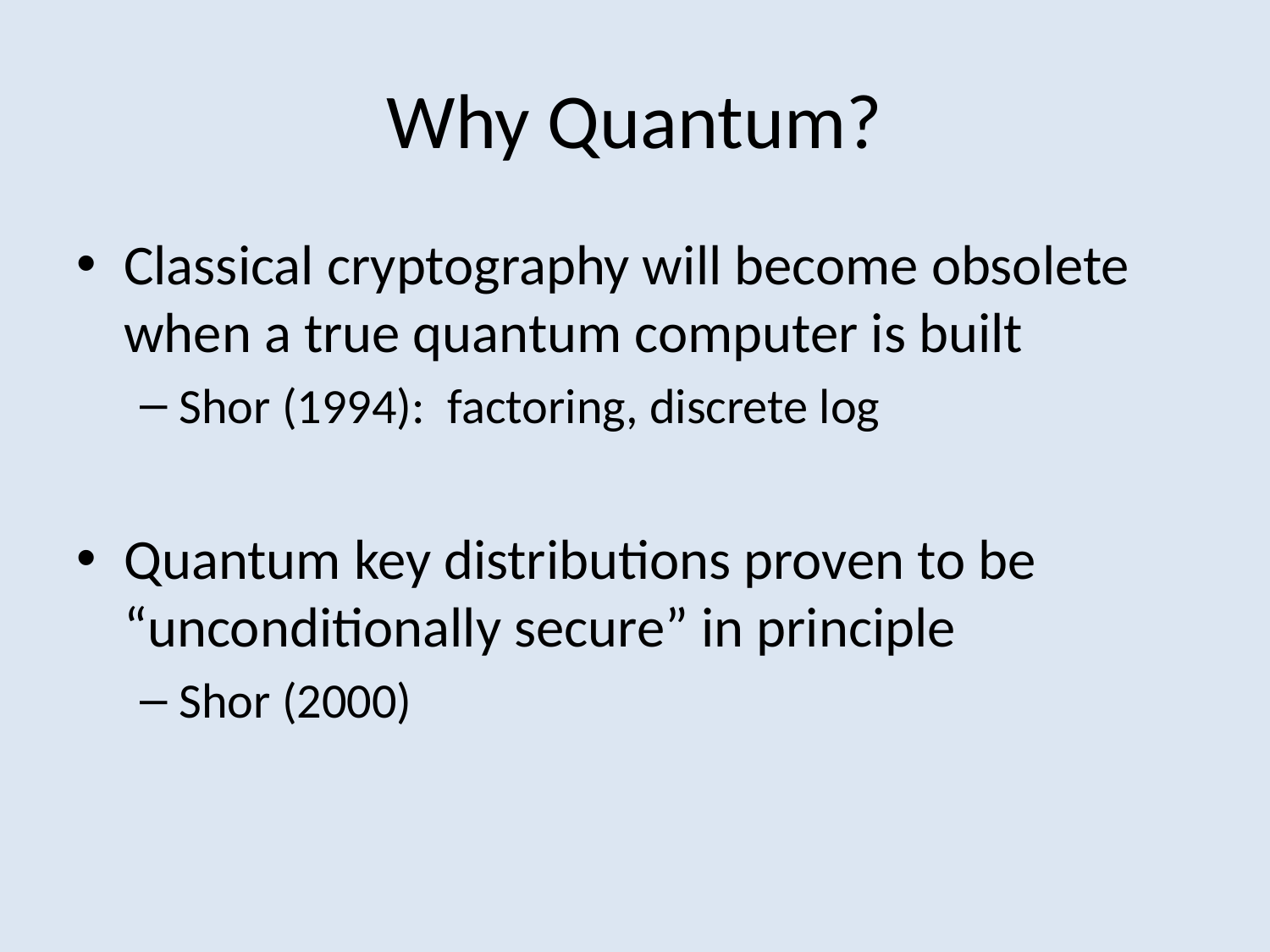

# Why Quantum?
Classical cryptography will become obsolete when a true quantum computer is built
Shor (1994):  factoring, discrete log

Quantum key distributions proven to be “unconditionally secure” in principle
Shor (2000)